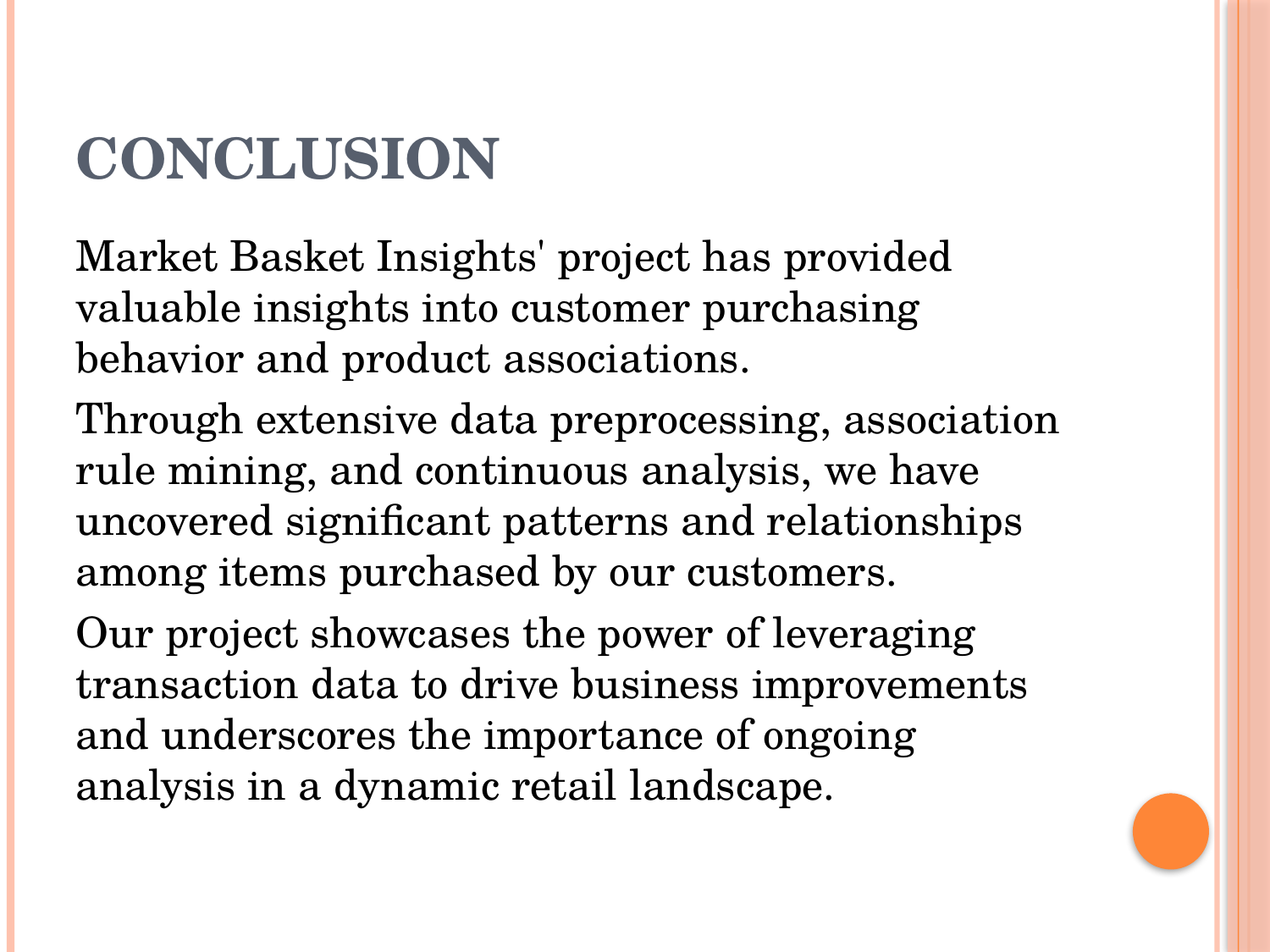

# Conclusion
Market Basket Insights' project has provided valuable insights into customer purchasing behavior and product associations.
Through extensive data preprocessing, association rule mining, and continuous analysis, we have uncovered significant patterns and relationships among items purchased by our customers.
Our project showcases the power of leveraging transaction data to drive business improvements and underscores the importance of ongoing analysis in a dynamic retail landscape.